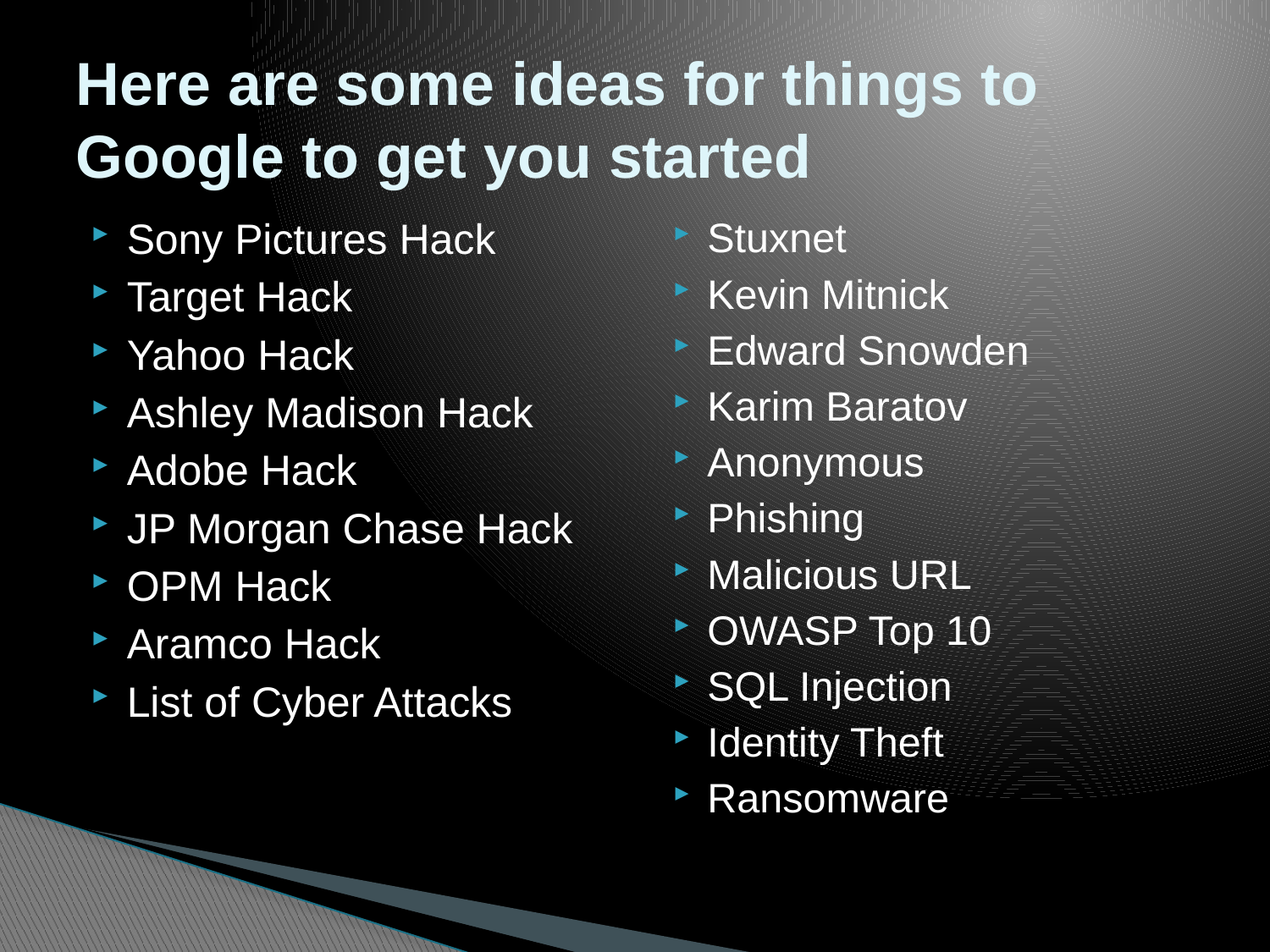

# Here are some ideas for things to Google to get you started
Sony Pictures Hack
Target Hack
Yahoo Hack
Ashley Madison Hack
Adobe Hack
JP Morgan Chase Hack
OPM Hack
Aramco Hack
List of Cyber Attacks

Stuxnet
Kevin Mitnick
Edward Snowden
Karim Baratov
Anonymous
Phishing
Malicious URL
OWASP Top 10
SQL Injection
Identity Theft
Ransomware